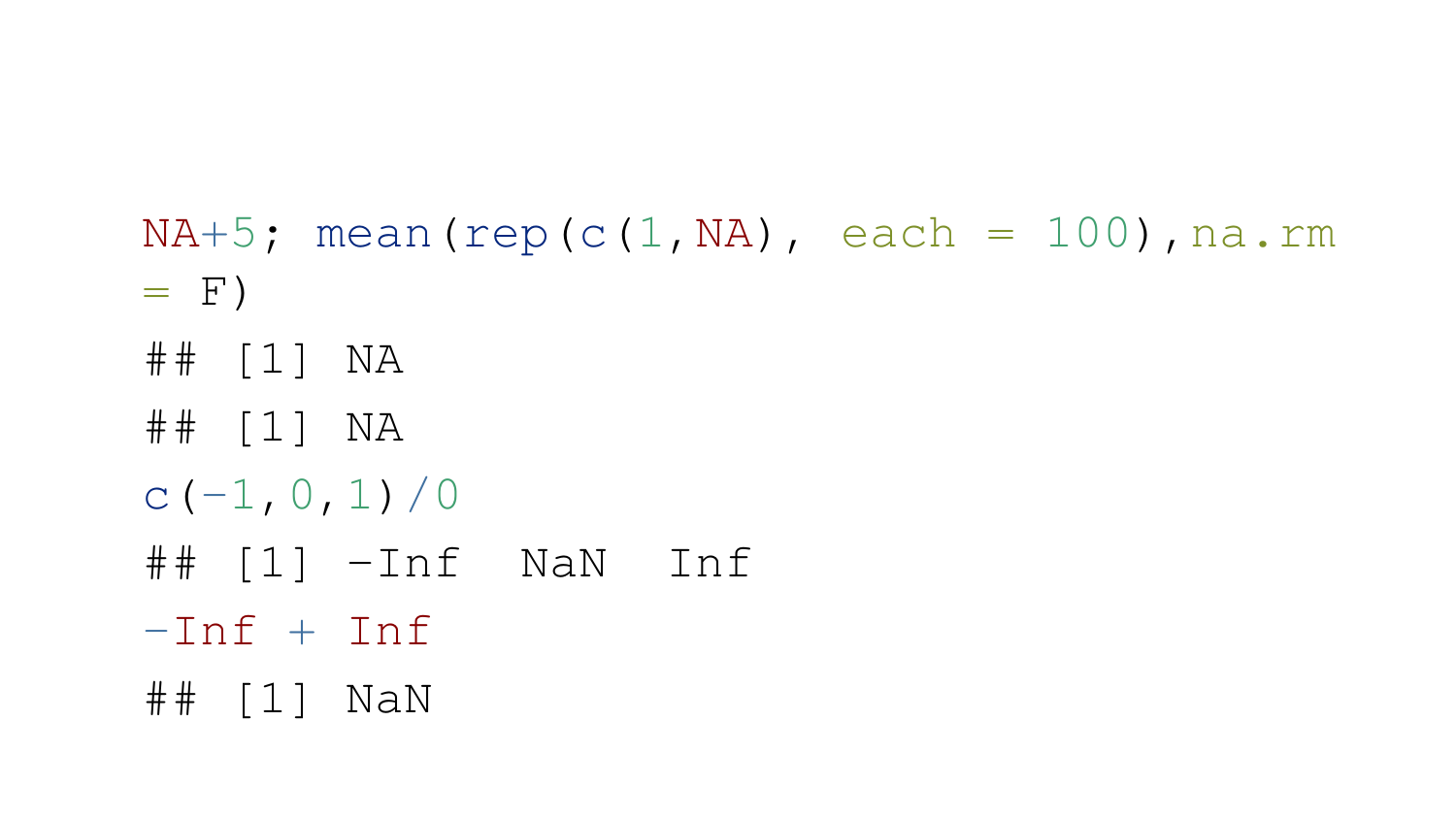

NA+5; mean(rep(c(1,NA), each = 100),na.rm = F)
## [1] NA
## [1] NA
c(-1,0,1)/0
## [1] -Inf  NaN  Inf
-Inf + Inf
## [1] NaN